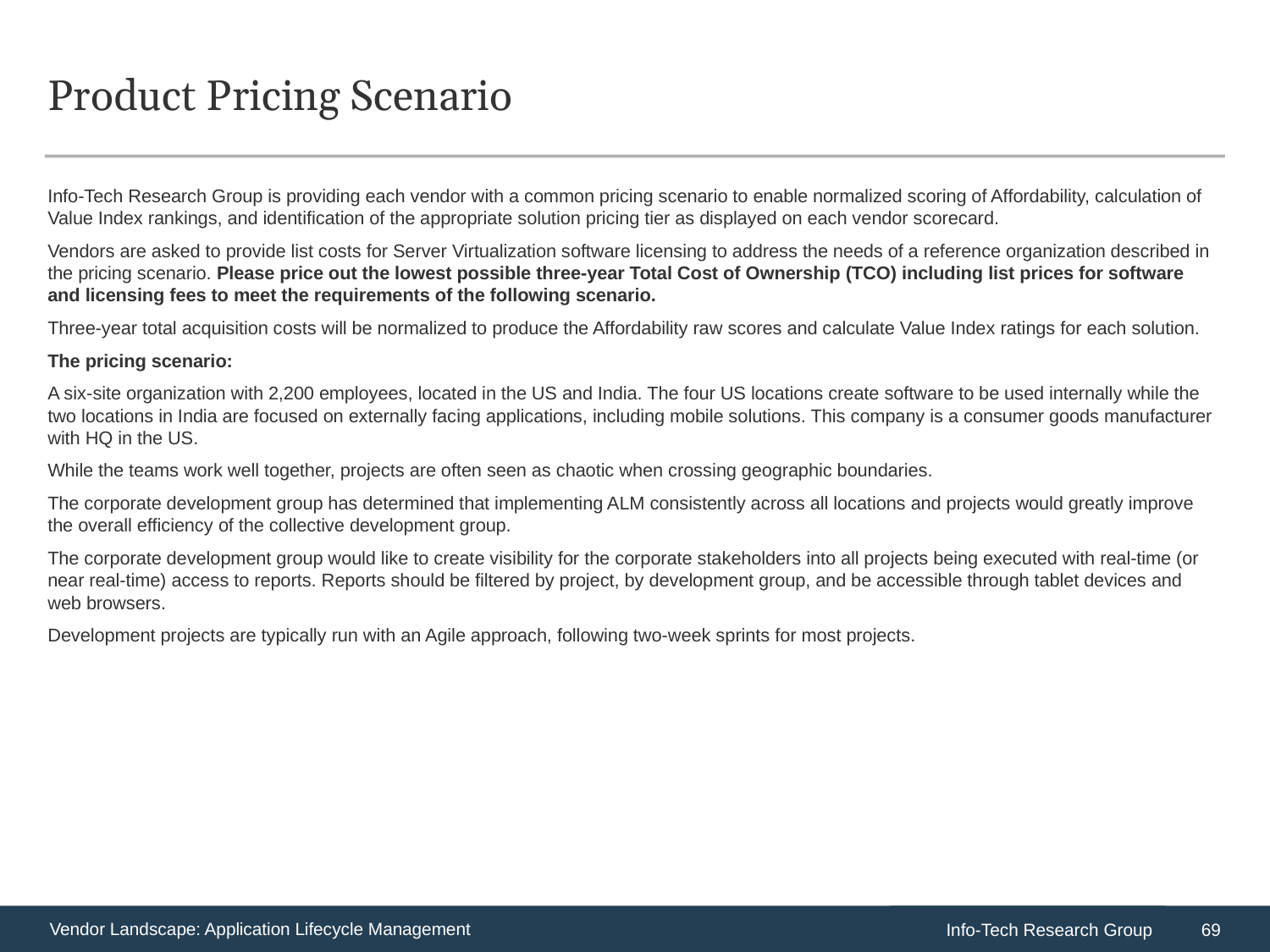

# Product Pricing Scenario
Info-Tech Research Group is providing each vendor with a common pricing scenario to enable normalized scoring of Affordability, calculation of Value Index rankings, and identification of the appropriate solution pricing tier as displayed on each vendor scorecard.
Vendors are asked to provide list costs for Server Virtualization software licensing to address the needs of a reference organization described in the pricing scenario. Please price out the lowest possible three-year Total Cost of Ownership (TCO) including list prices for software and licensing fees to meet the requirements of the following scenario.
Three-year total acquisition costs will be normalized to produce the Affordability raw scores and calculate Value Index ratings for each solution.
The pricing scenario:
A six-site organization with 2,200 employees, located in the US and India. The four US locations create software to be used internally while the two locations in India are focused on externally facing applications, including mobile solutions. This company is a consumer goods manufacturer with HQ in the US.
While the teams work well together, projects are often seen as chaotic when crossing geographic boundaries.
The corporate development group has determined that implementing ALM consistently across all locations and projects would greatly improve the overall efficiency of the collective development group.
The corporate development group would like to create visibility for the corporate stakeholders into all projects being executed with real-time (or near real-time) access to reports. Reports should be filtered by project, by development group, and be accessible through tablet devices and web browsers.
Development projects are typically run with an Agile approach, following two-week sprints for most projects.